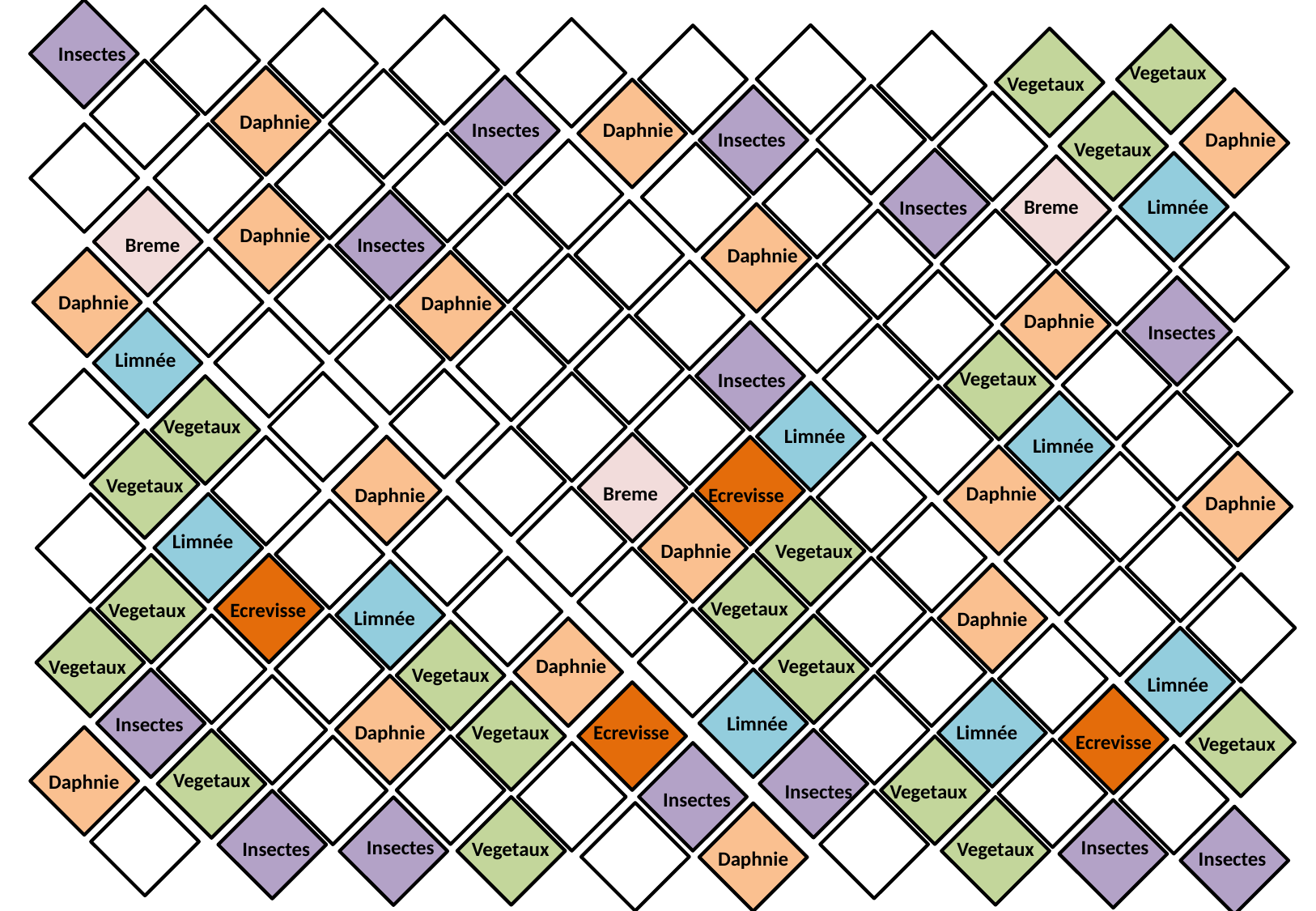

Insectes

Vegetaux
Vegetaux

Daphnie

Insectes
Daphnie
Insectes
Daphnie
Vegetaux

Breme
Limnée
Insectes

Daphnie

Breme
Insectes

Daphnie

Daphnie
Daphnie

Daphnie
Insectes

Limnée

Vegetaux
Insectes

Vegetaux

Limnée
Limnée

Vegetaux

Breme
Daphnie
Daphnie
Ecrevisse
Daphnie

Limnée

Daphnie
Vegetaux

Vegetaux

Vegetaux
Ecrevisse
Limnée
Daphnie

Daphnie
Vegetaux
Vegetaux
Vegetaux
Limnée

Limnée

Insectes
Daphnie
Vegetaux
Ecrevisse
Limnée
Ecrevisse
Vegetaux

Vegetaux

Daphnie
Insectes
Vegetaux
Insectes

Insectes
Insectes
Insectes
Vegetaux
Vegetaux
Daphnie
Insectes